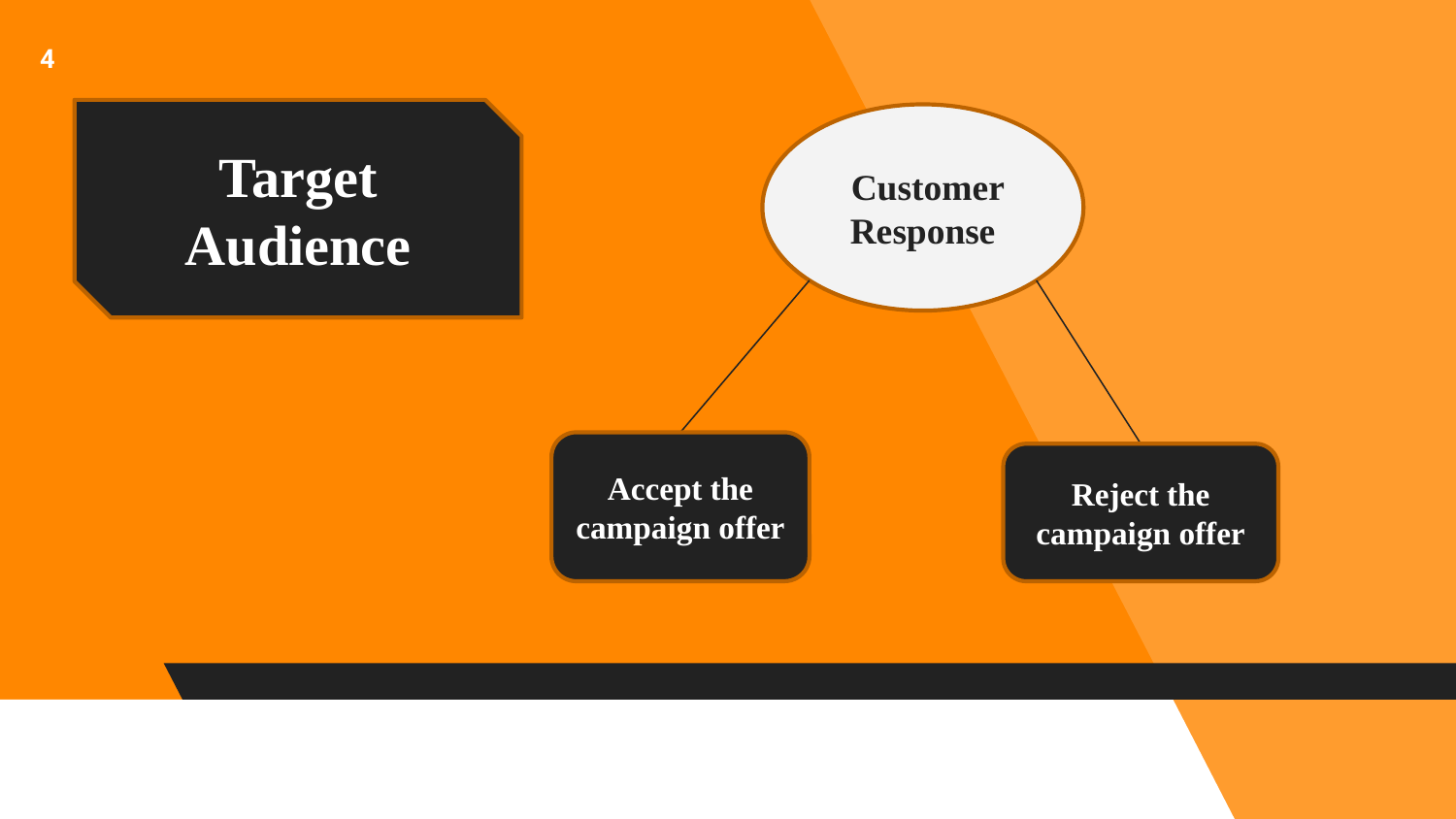

4
Target Audience
 Customer Response
Accept the campaign offer
Reject the campaign offer